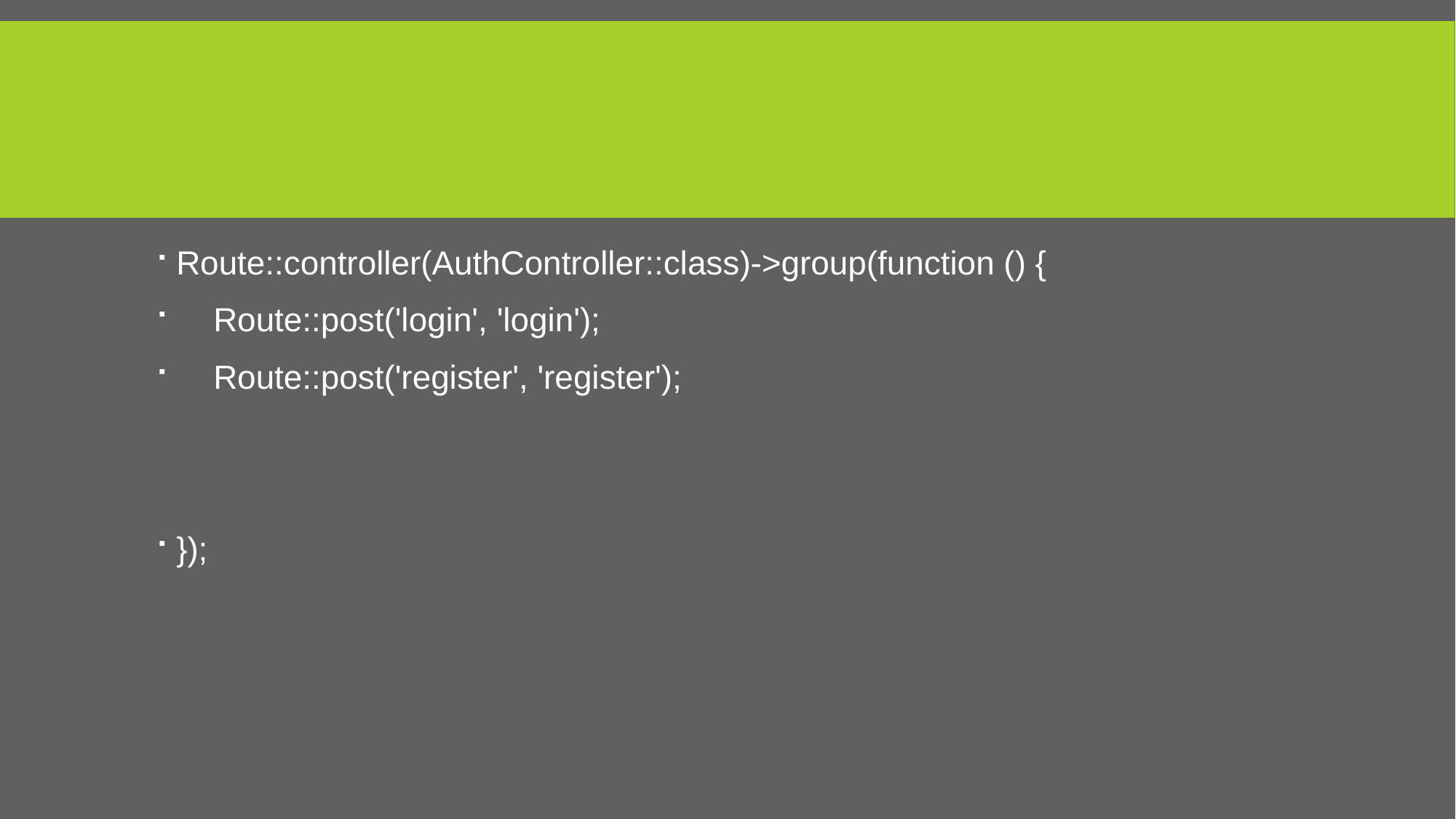

#
Route::controller(AuthController::class)->group(function () {
    Route::post('login', 'login');
    Route::post('register', 'register');

});